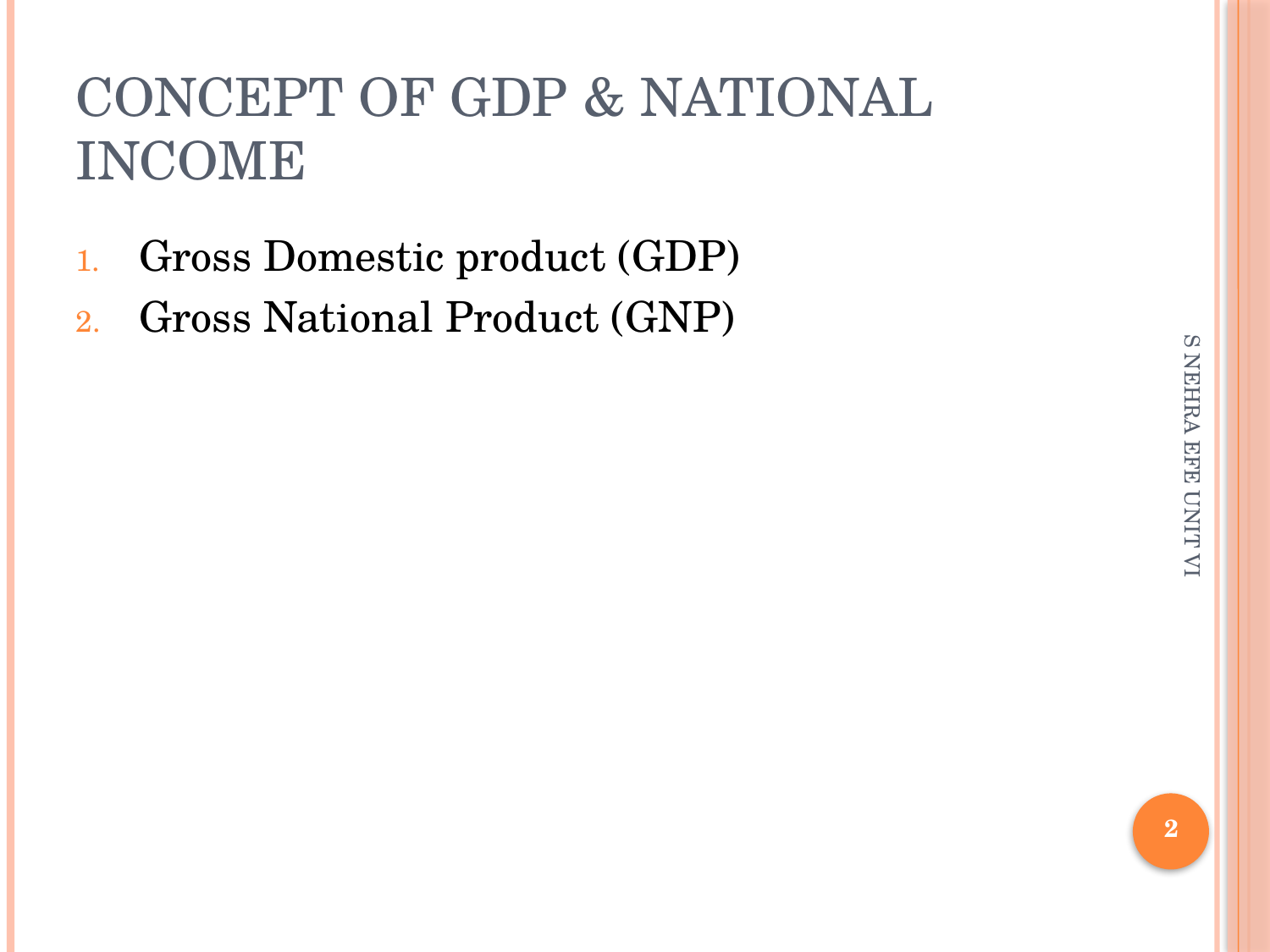

# Concept of GDP & national income
Gross Domestic product (GDP)
Gross National Product (GNP)
S NEHRA EFE UNIT VI
2